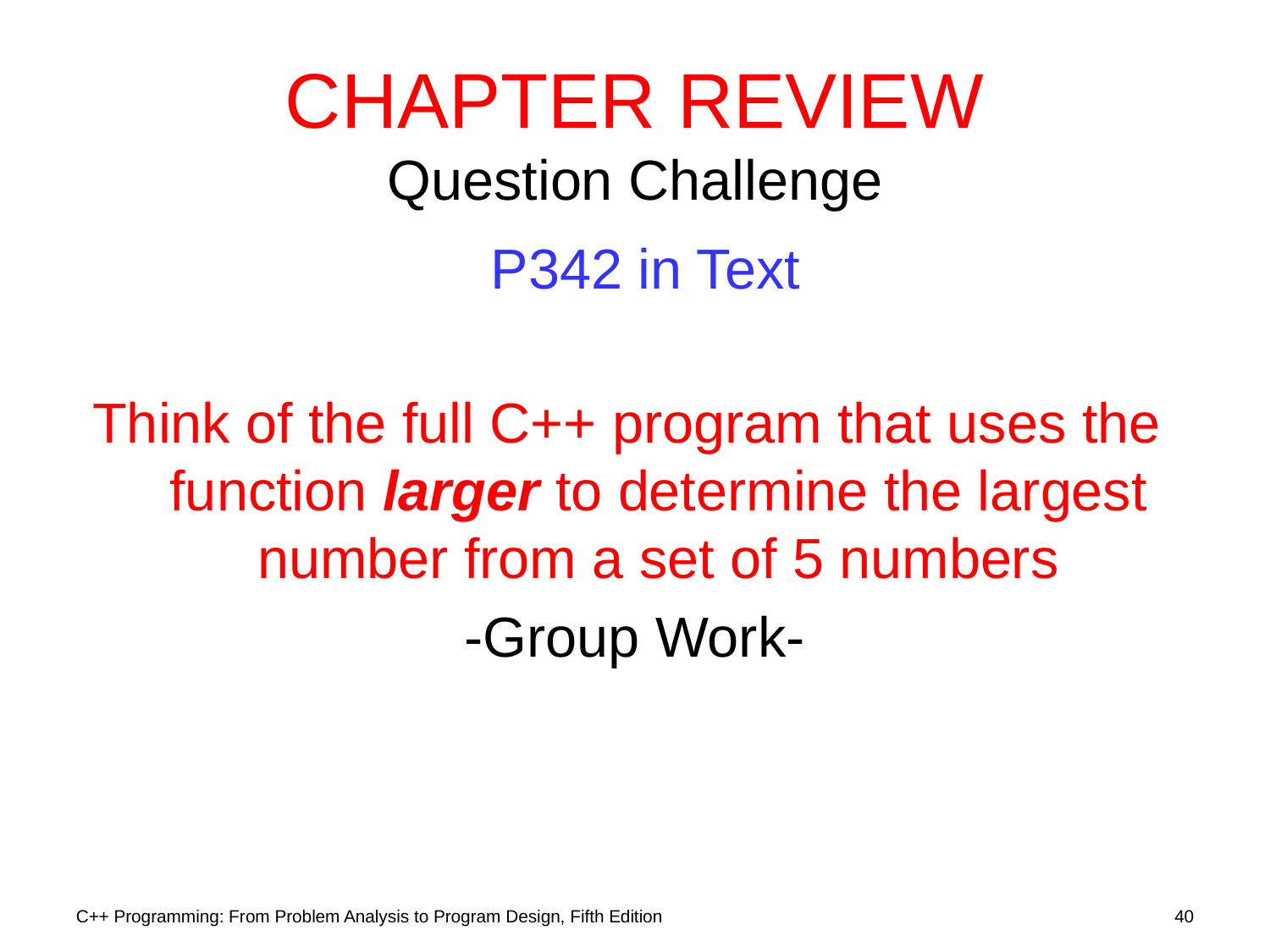

# CHAPTER REVIEW Question Challenge P342 in Text

Think of the full C++ program that uses the  function larger to determine the largest number from a set of 5 numbers
-Group Work-